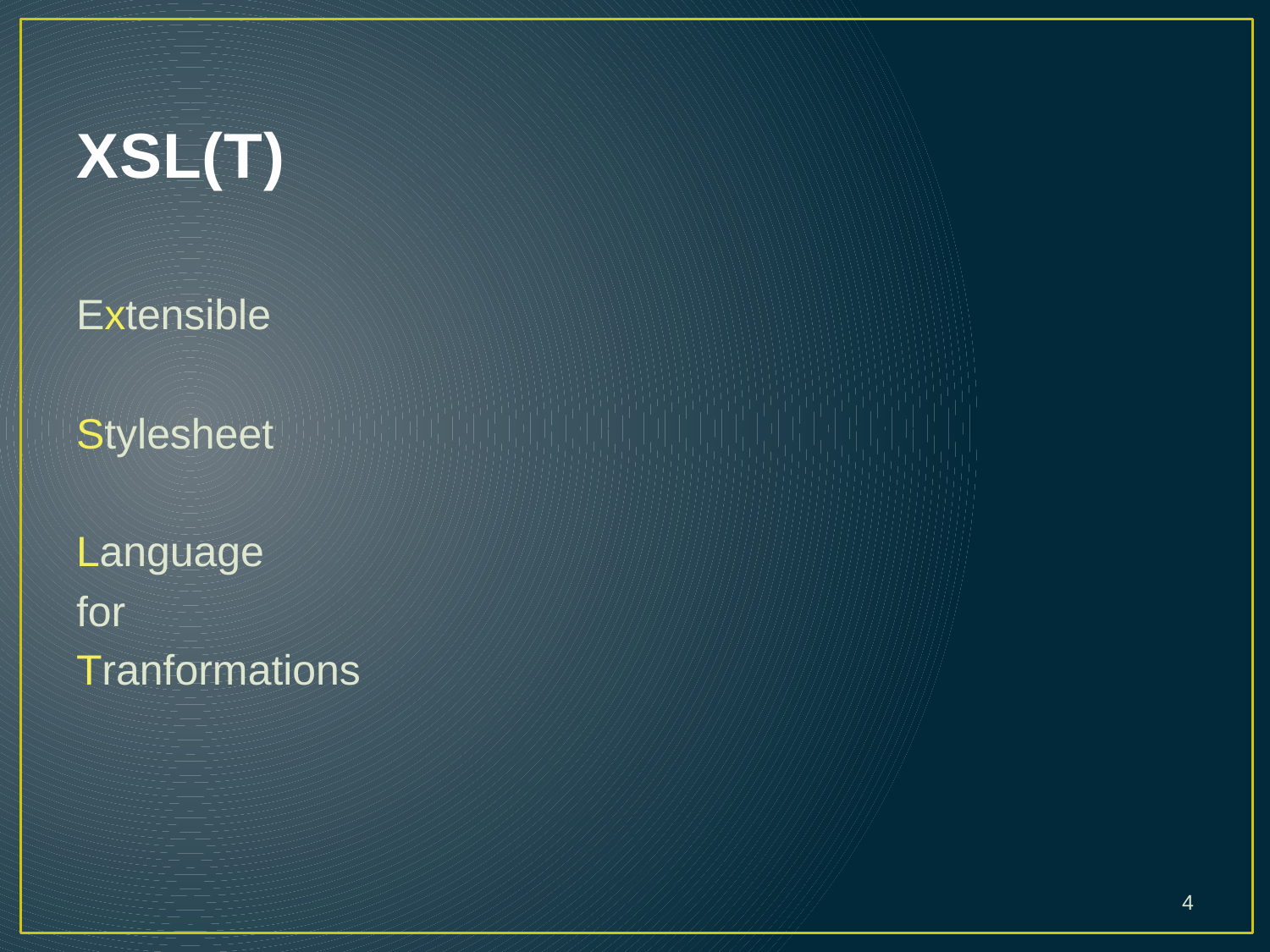

# XSL(T)

Extensible

Stylesheet

Language
for
Tranformations
4